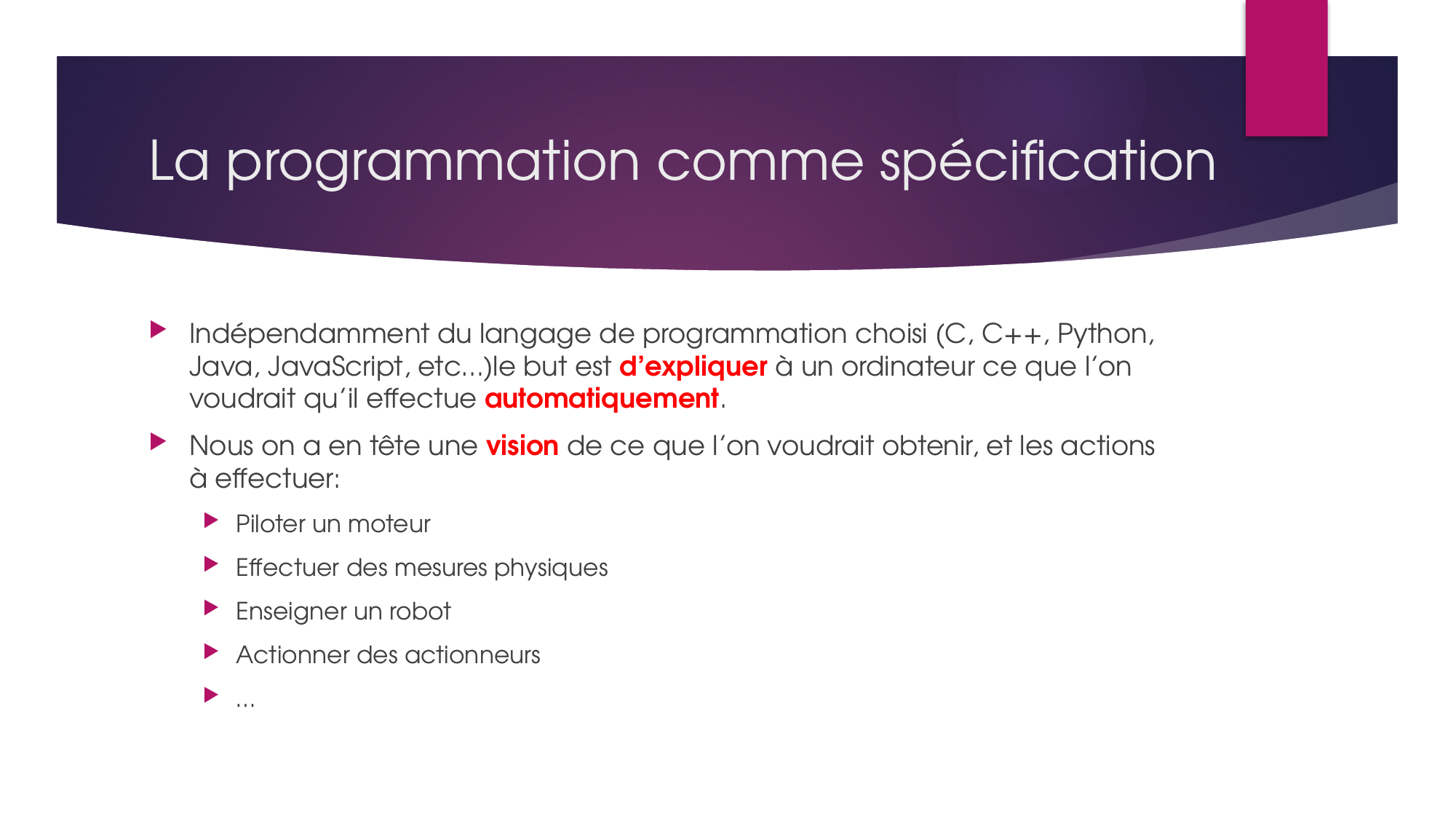

# La programmation comme spécification
Indépendamment du langage de programmation choisi (C, C++, Python, Java, JavaScript, etc…)le but est d’expliquer à un ordinateur ce que l’on voudrait qu’il effectue automatiquement.
Nous on a en tête une vision de ce que l’on voudrait obtenir, et les actions à effectuer:
Piloter un moteur
Effectuer des mesures physiques
Enseigner un robot
Actionner des actionneurs
…